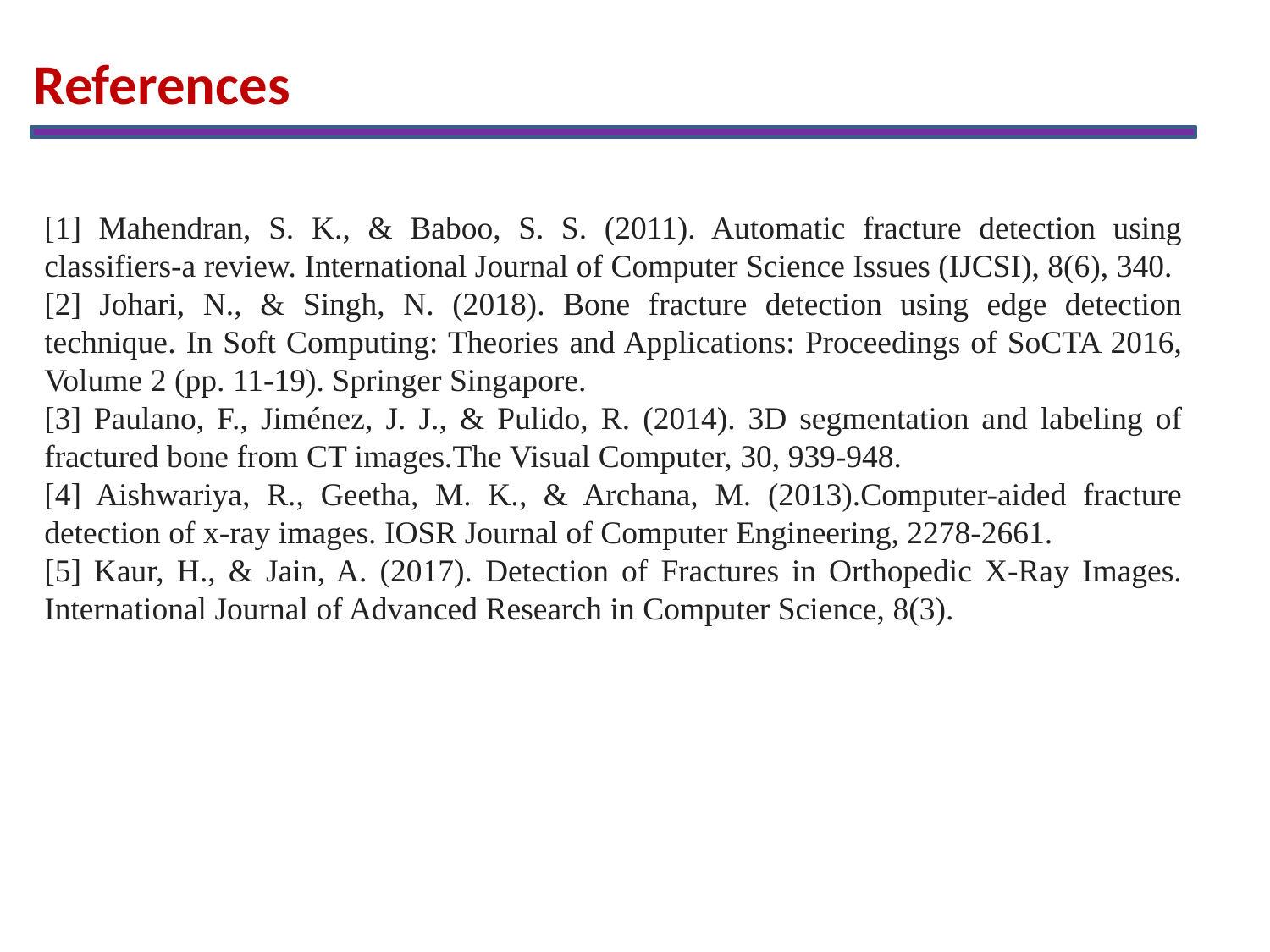

References

[1] Mahendran, S. K., & Baboo, S. S. (2011). Automatic fracture detection using classifiers-a review. International Journal of Computer Science Issues (IJCSI), 8(6), 340.
[2] Johari, N., & Singh, N. (2018). Bone fracture detection using edge detection technique. In Soft Computing: Theories and Applications: Proceedings of SoCTA 2016, Volume 2 (pp. 11-19). Springer Singapore.
[3] Paulano, F., Jiménez, J. J., & Pulido, R. (2014). 3D segmentation and labeling of fractured bone from CT images.The Visual Computer, 30, 939-948.
[4] Aishwariya, R., Geetha, M. K., & Archana, M. (2013).Computer-aided fracture detection of x-ray images. IOSR Journal of Computer Engineering, 2278-2661.
[5] Kaur, H., & Jain, A. (2017). Detection of Fractures in Orthopedic X-Ray Images. International Journal of Advanced Research in Computer Science, 8(3).